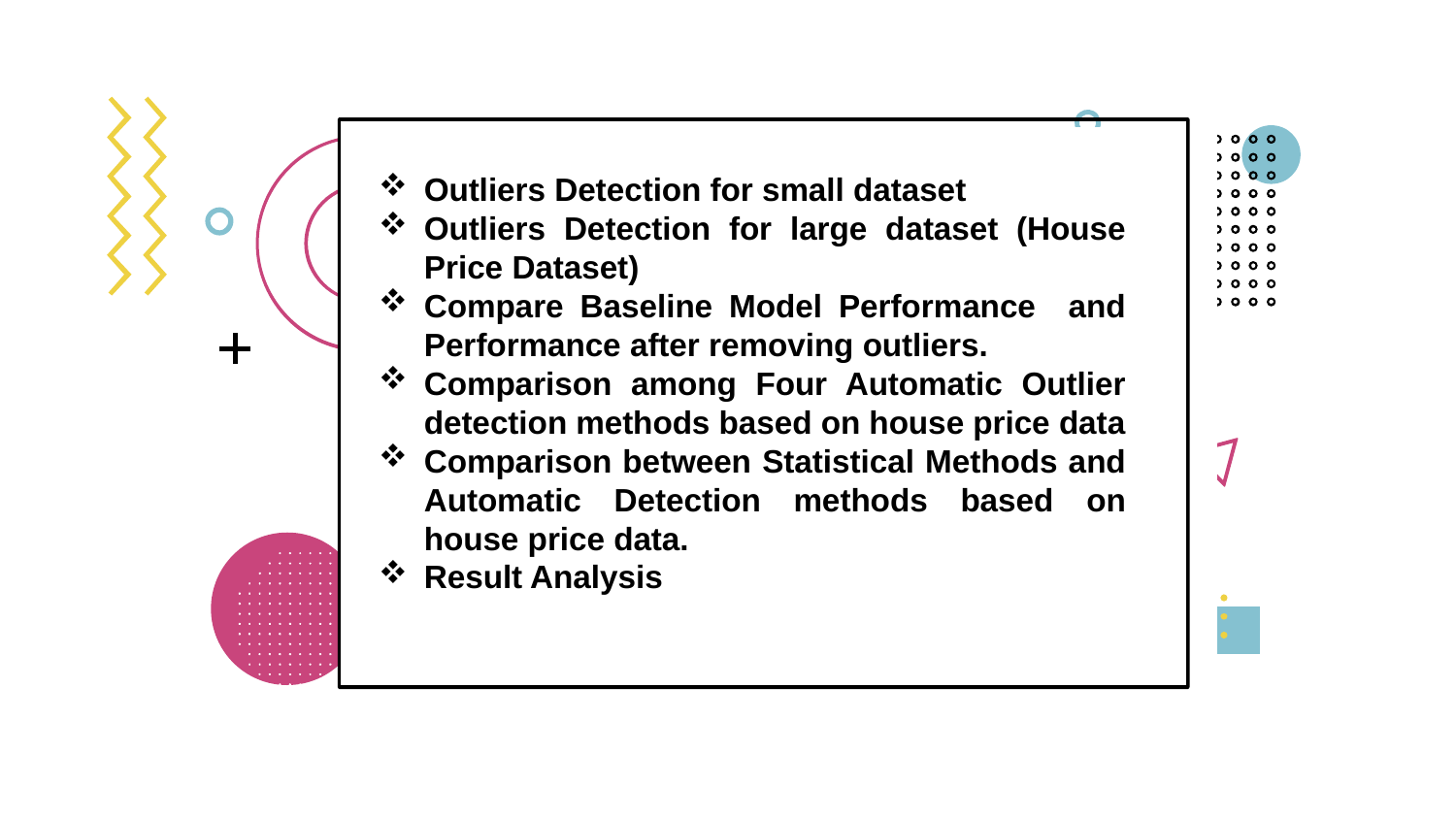

Outliers Detection for small dataset
Outliers Detection for large dataset (House Price Dataset)
Compare Baseline Model Performance  and Performance after removing outliers.
Comparison among Four Automatic Outlier detection methods based on house price data
Comparison between Statistical Methods and Automatic Detection methods based on house price data.
Result Analysis